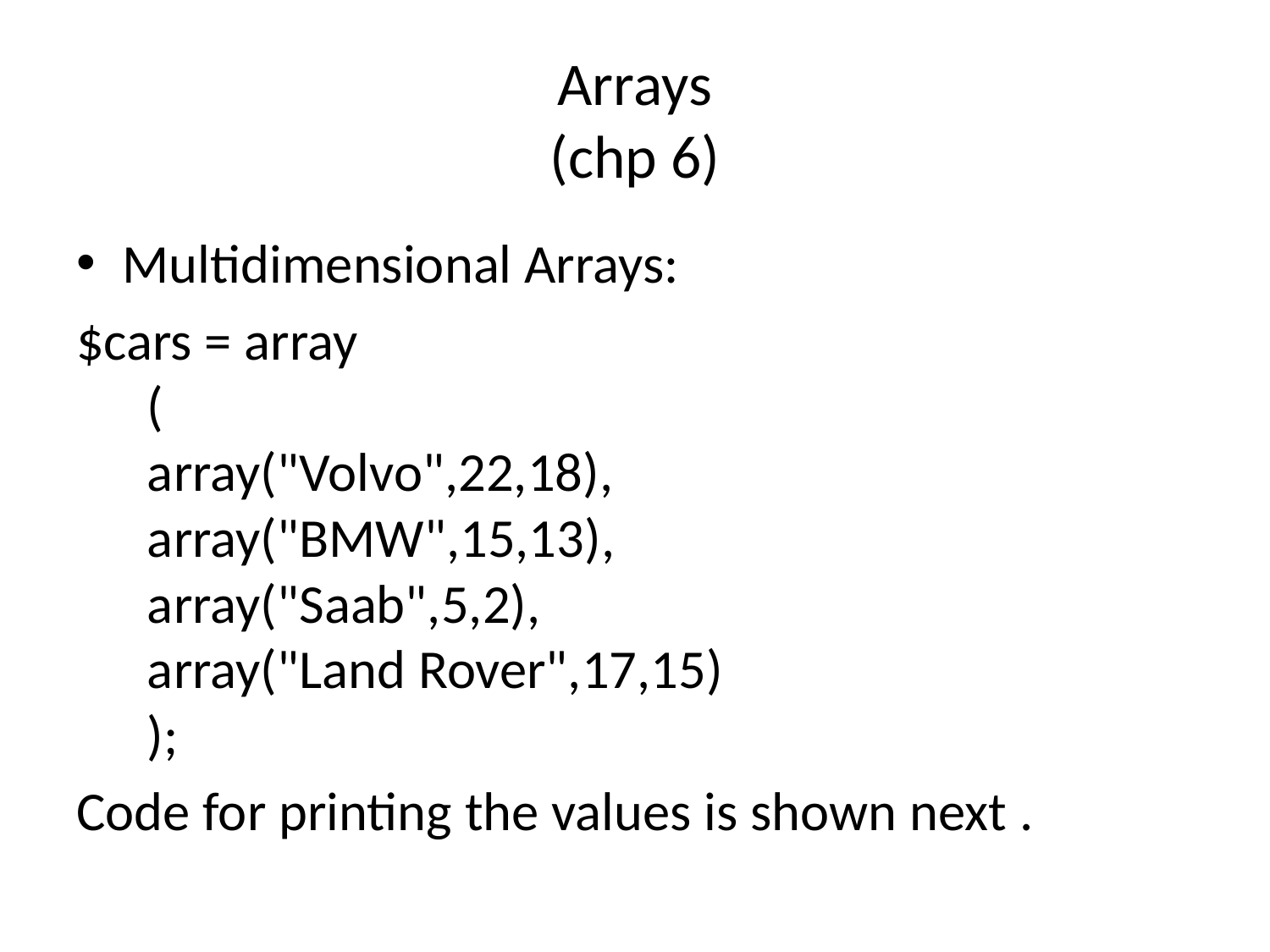

# Arrays (chp 6)
Multidimensional Arrays:
$cars = array
  (
  array("Volvo",22,18),
  array("BMW",15,13),
  array("Saab",5,2),
  array("Land Rover",17,15)
  );
Code for printing the values is shown next .